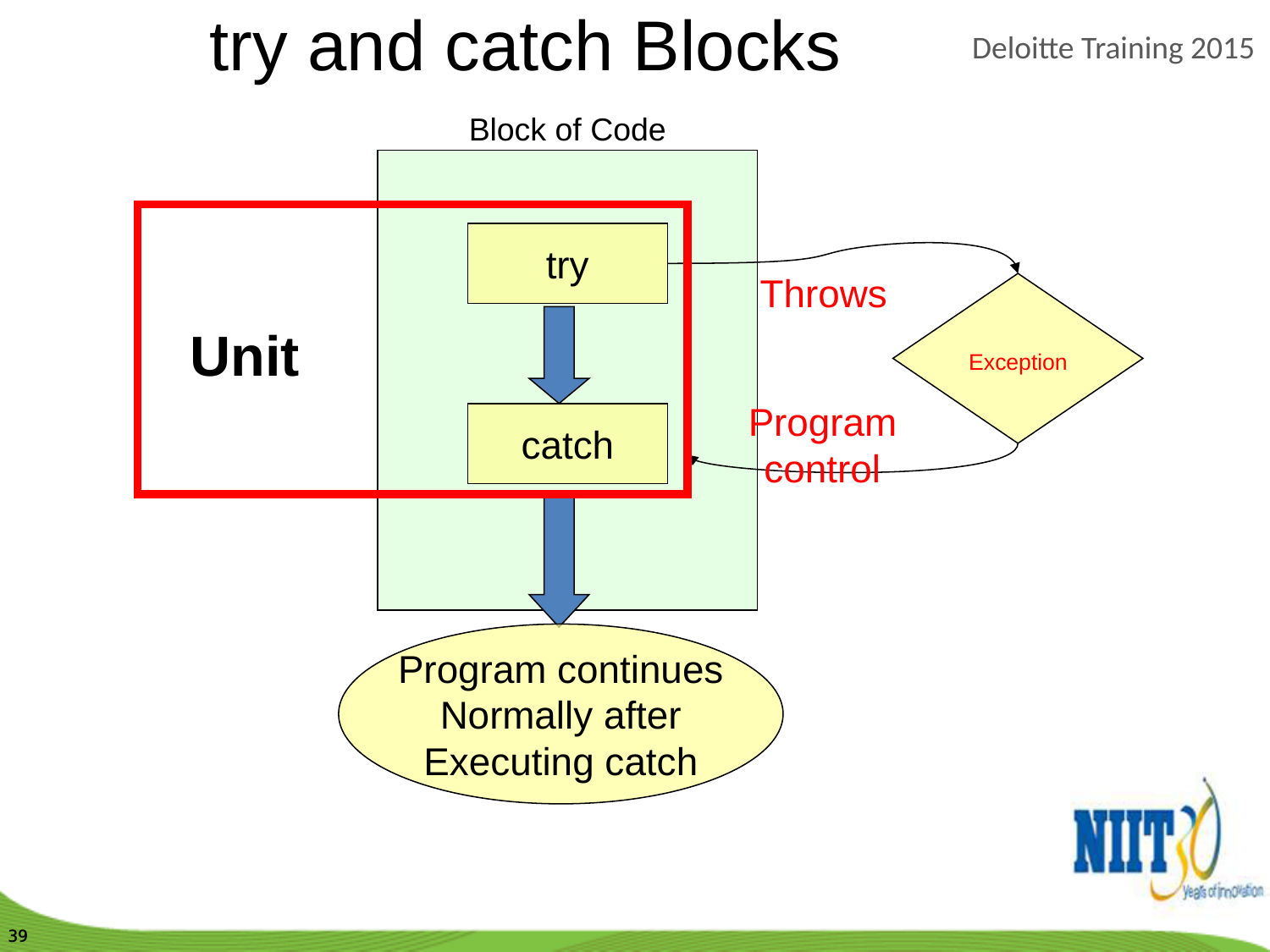

try and catch Blocks
try and catch blocks 2-1
Block of Code

try
   Throws
Exception

Unit
Program control
catch

Program continues
Normally after
Executing catch